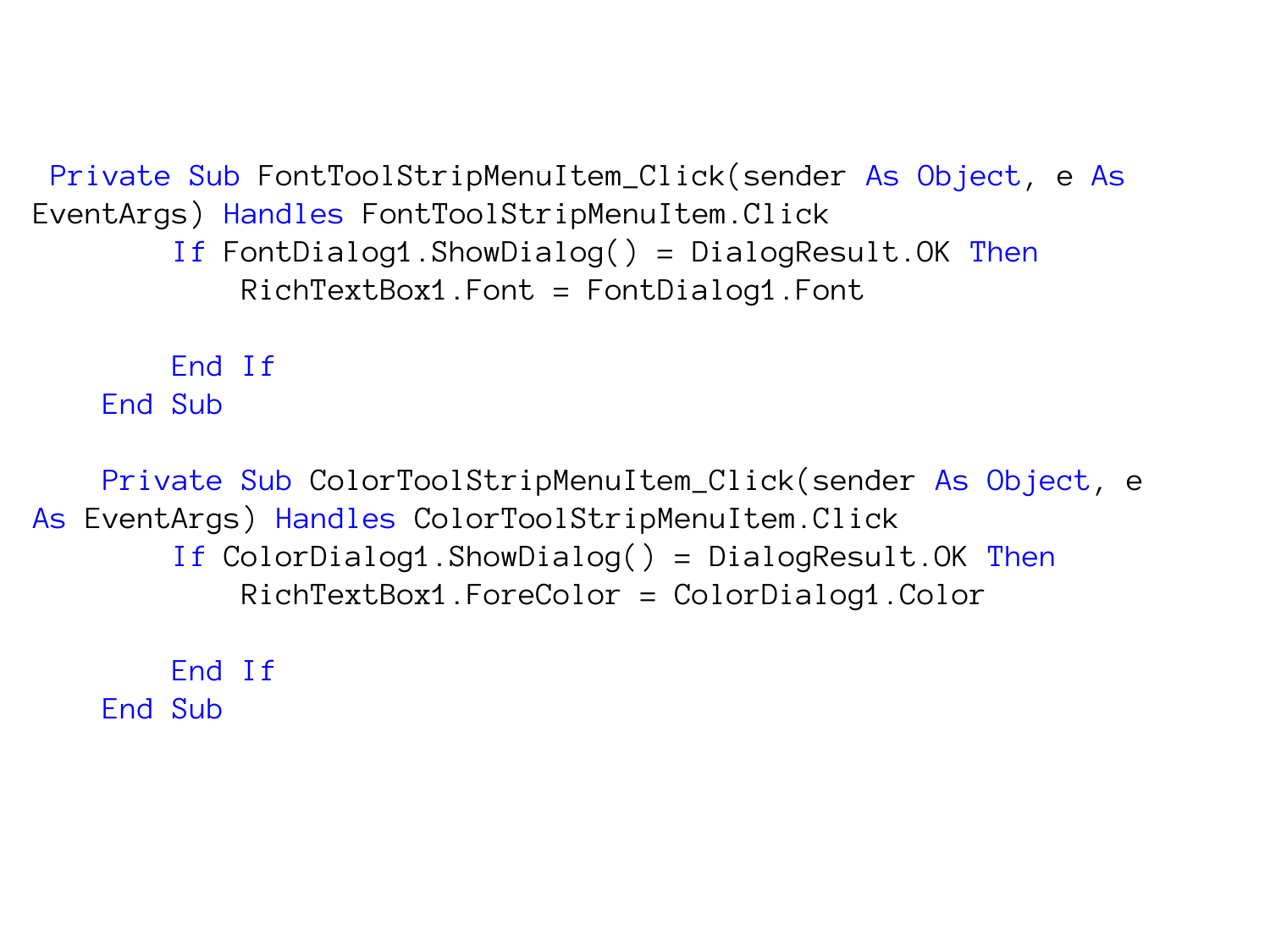

Private Sub FontToolStripMenuItem_Click(sender As Object, e As EventArgs) Handles FontToolStripMenuItem.Click
        If FontDialog1.ShowDialog() = DialogResult.OK Then
            RichTextBox1.Font = FontDialog1.Font

        End If
    End Sub

    Private Sub ColorToolStripMenuItem_Click(sender As Object, e As EventArgs) Handles ColorToolStripMenuItem.Click
        If ColorDialog1.ShowDialog() = DialogResult.OK Then
            RichTextBox1.ForeColor = ColorDialog1.Color

        End If
    End Sub